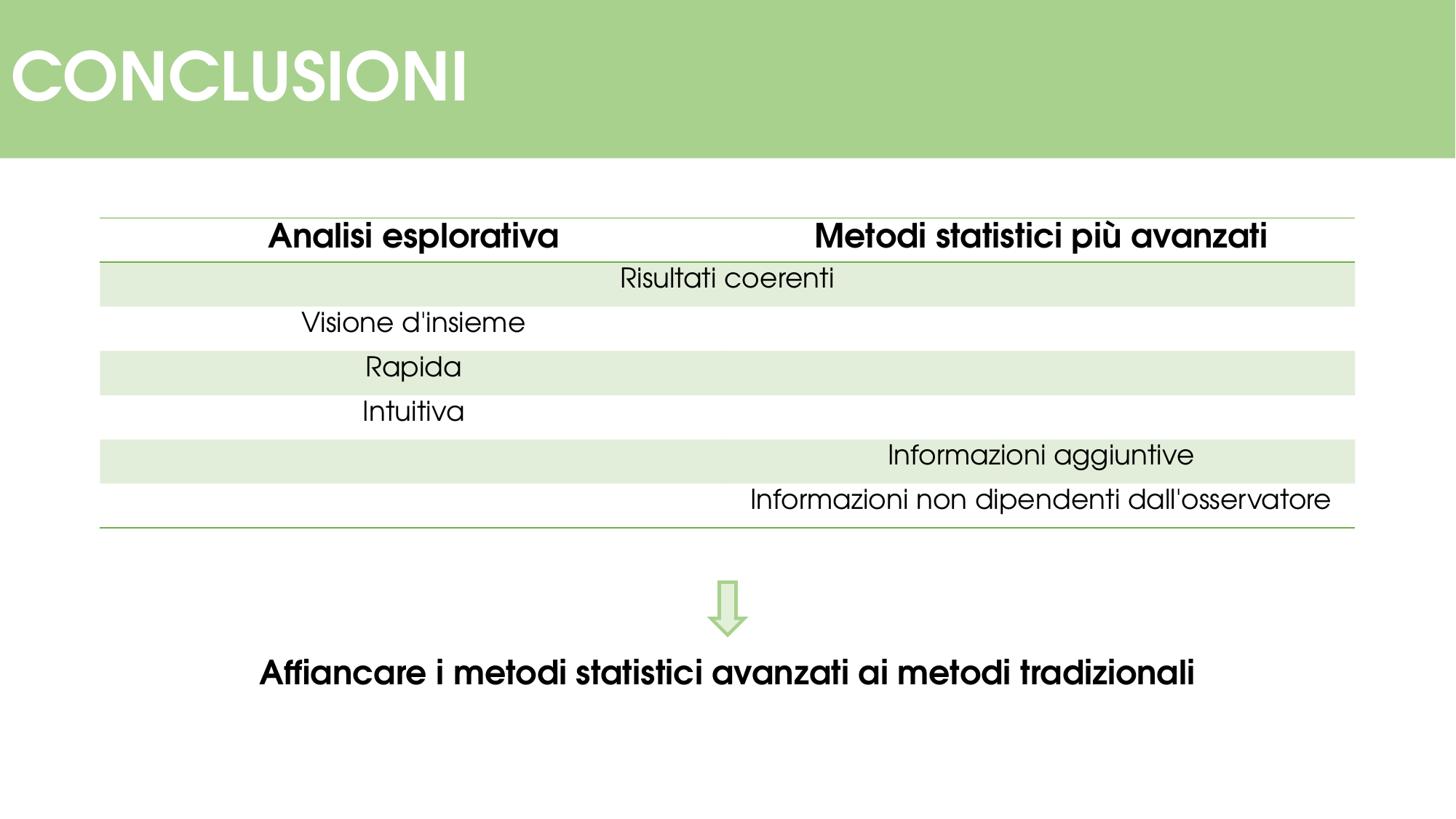

# Conclusioni
| Analisi esplorativa | Metodi statistici più avanzati |
| --- | --- |
| Risultati coerenti |  |
| Visione d'insieme |  |
| Rapida |  |
| Intuitiva |  |
|  | Informazioni aggiuntive |
|  | Informazioni non dipendenti dall'osservatore |

Affiancare i metodi statistici avanzati ai metodi tradizionali